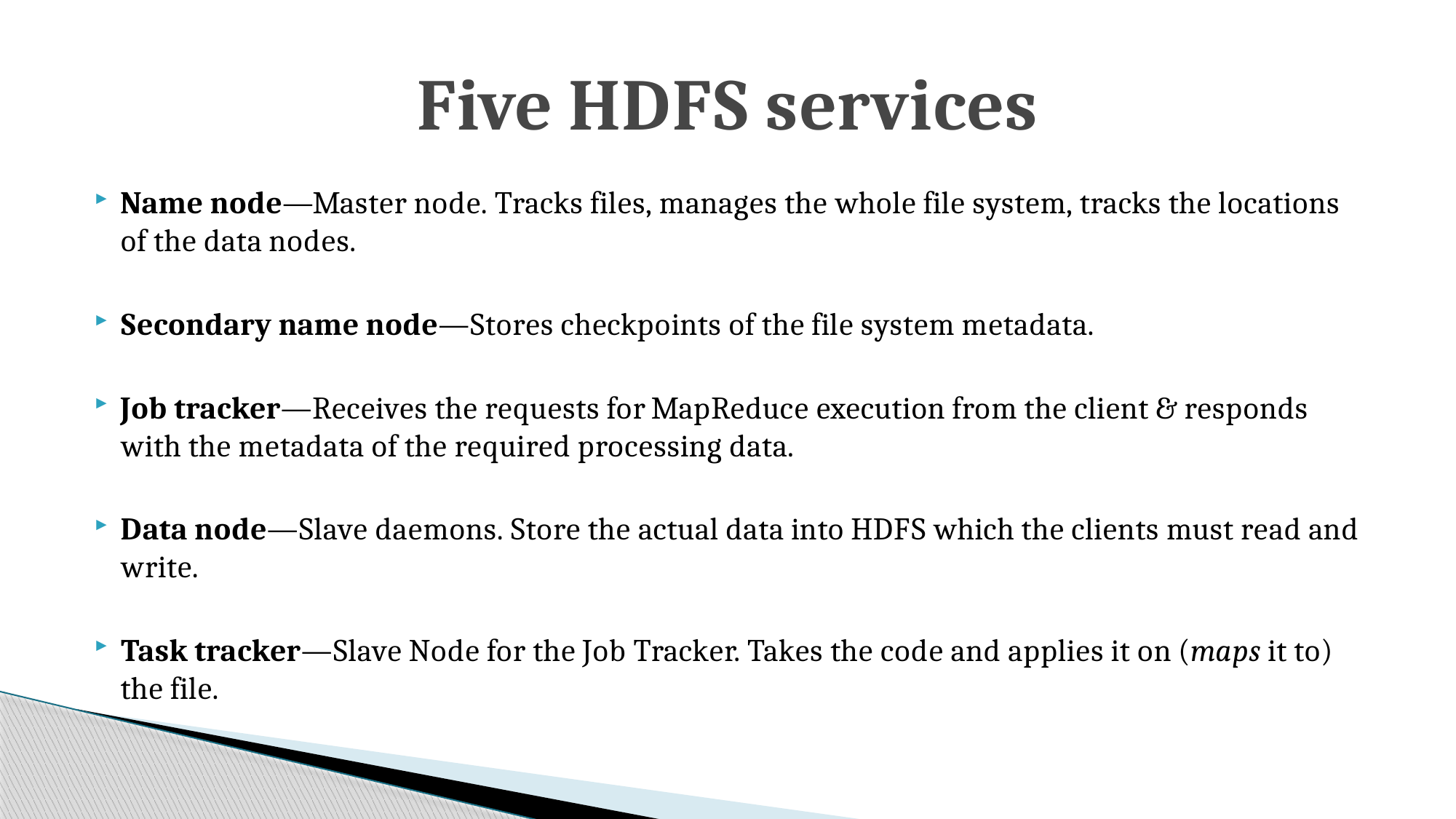

# Five HDFS services
Name node—Master node. Tracks files, manages the whole file system, tracks the locations of the data nodes.

Secondary name node—Stores checkpoints of the file system metadata.

Job tracker—Receives the requests for MapReduce execution from the client & responds with the metadata of the required processing data.

Data node—Slave daemons. Store the actual data into HDFS which the clients must read and write.

Task tracker—Slave Node for the Job Tracker. Takes the code and applies it on (maps it to) the file.